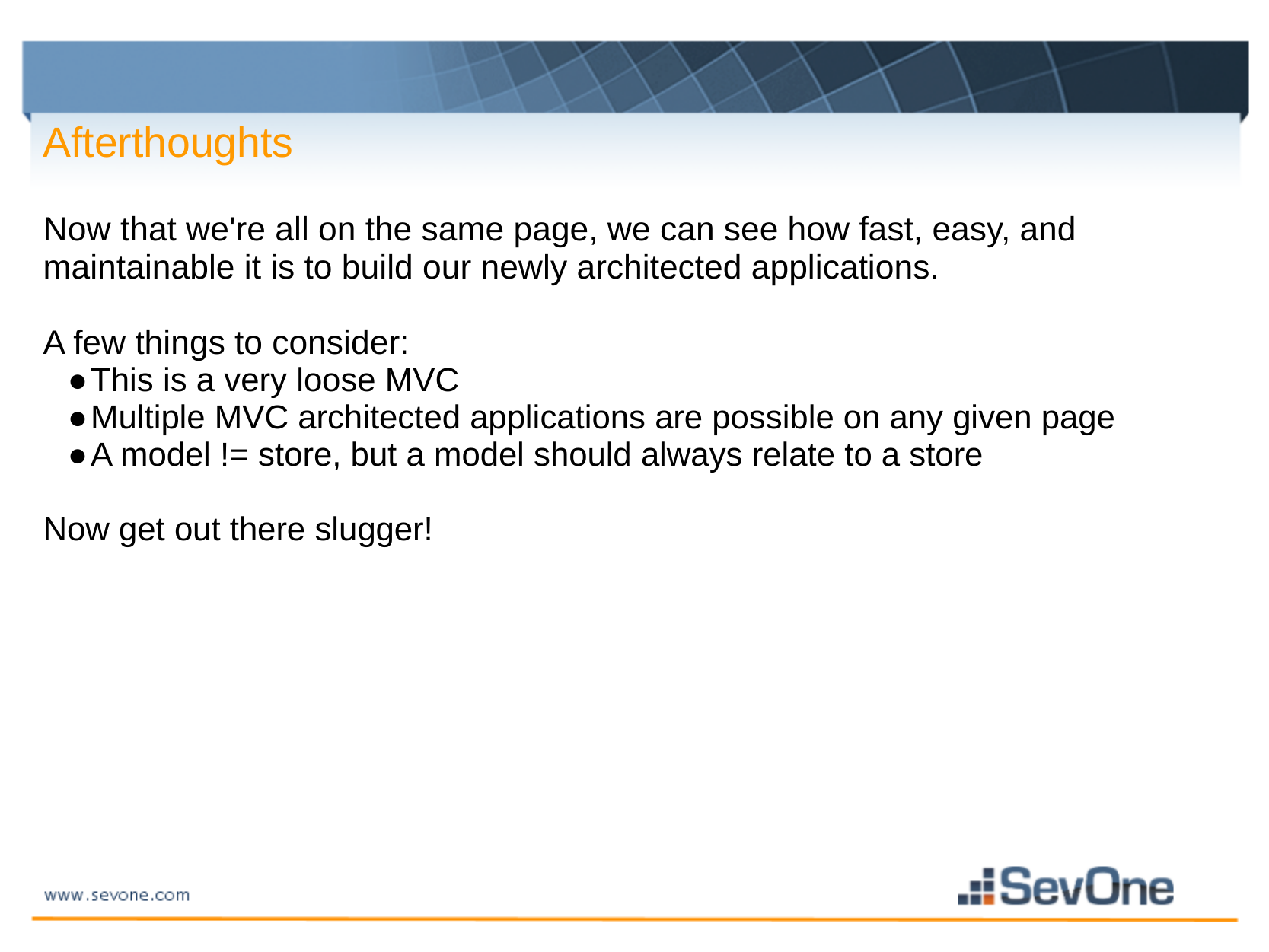

Afterthoughts
Now that we're all on the same page, we can see how fast, easy, and maintainable it is to build our newly architected applications.

A few things to consider:
This is a very loose MVC
Multiple MVC architected applications are possible on any given page
A model != store, but a model should always relate to a store

Now get out there slugger!